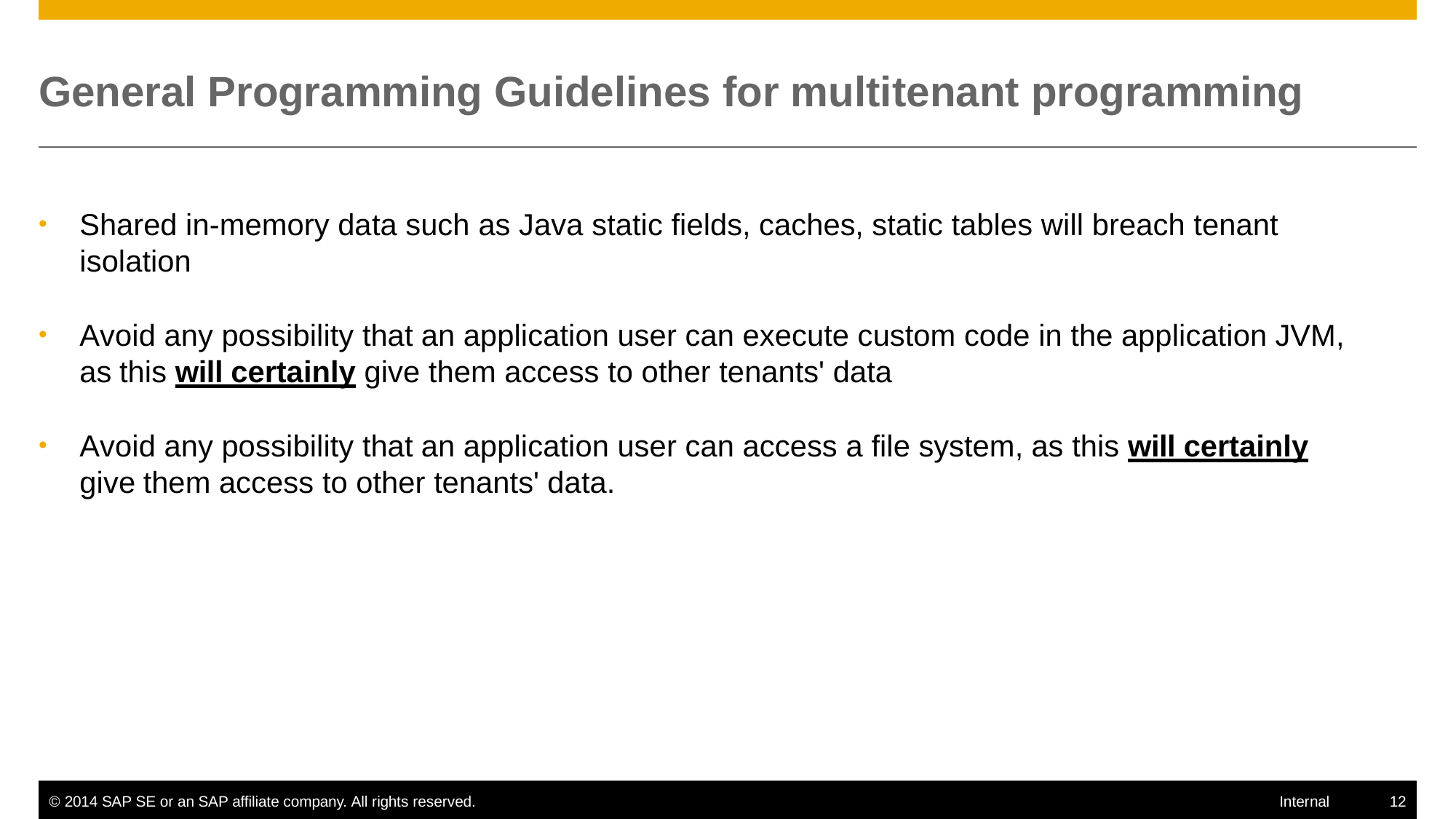

# General Programming Guidelines for multitenant programming

Shared in-memory data such as Java static fields, caches, static tables will breach tenant isolation

Avoid any possibility that an application user can execute custom code in the application JVM, as this will certainly give them access to other tenants' data

Avoid any possibility that an application user can access a file system, as this will certainly give them access to other tenants' data.

© 2014 SAP SE or an SAP affiliate company. All rights reserved.
12
Internal